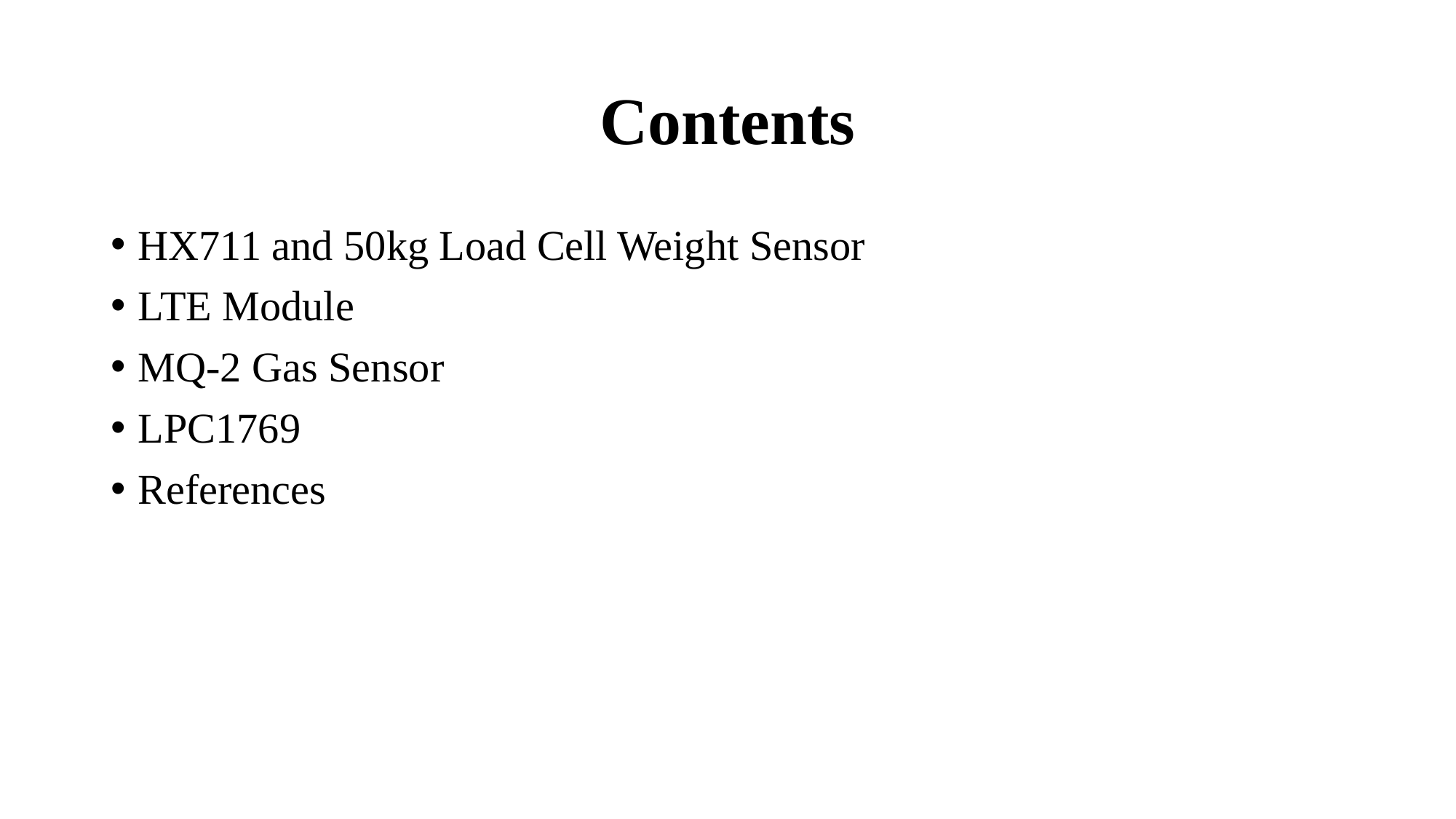

Contents
HX711 and 50kg Load Cell Weight Sensor
LTE Module
MQ-2 Gas Sensor
LPC1769
References